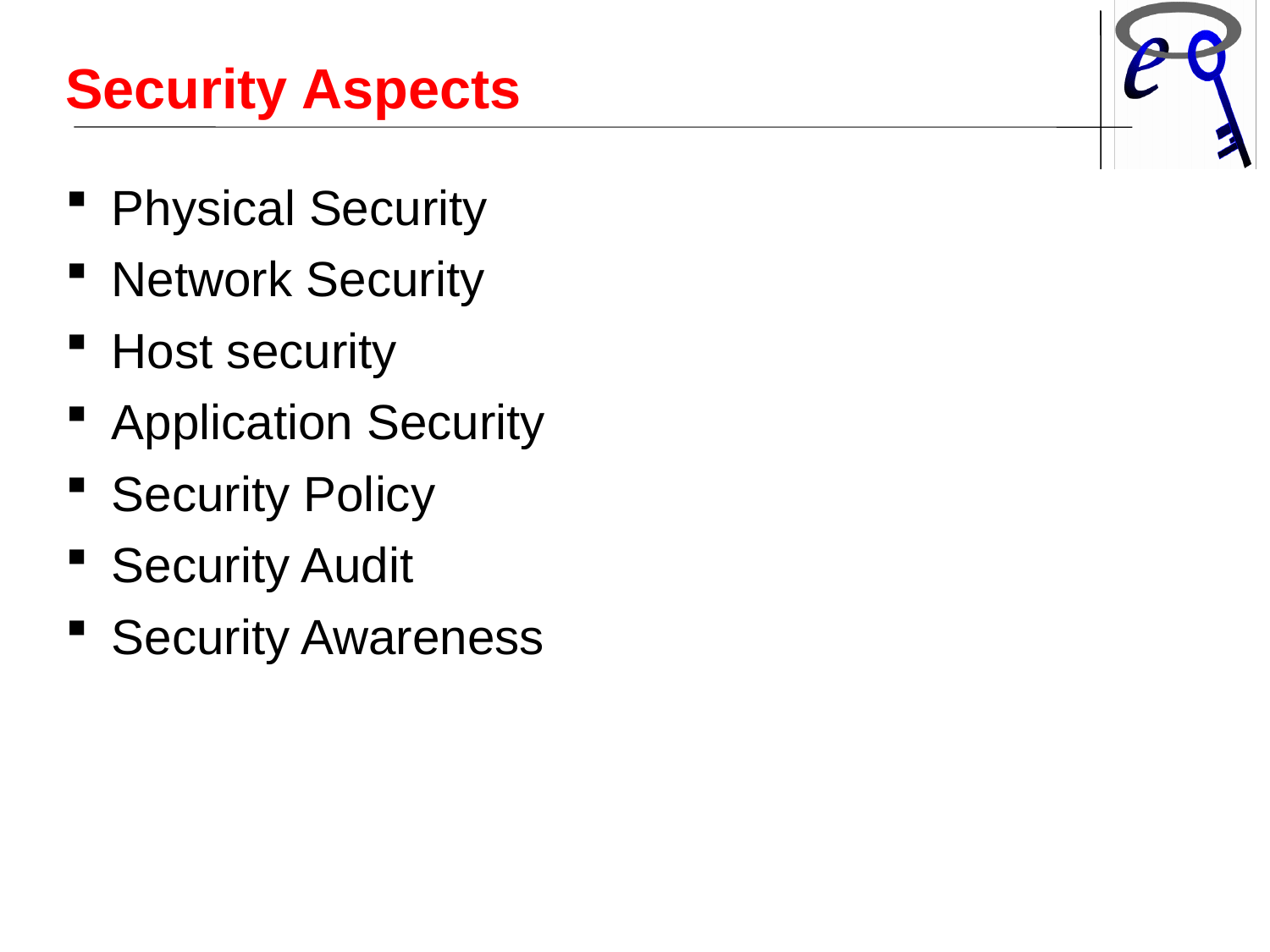

Security Aspects
Physical Security
Network Security
Host security
Application Security
Security Policy
Security Audit
Security Awareness